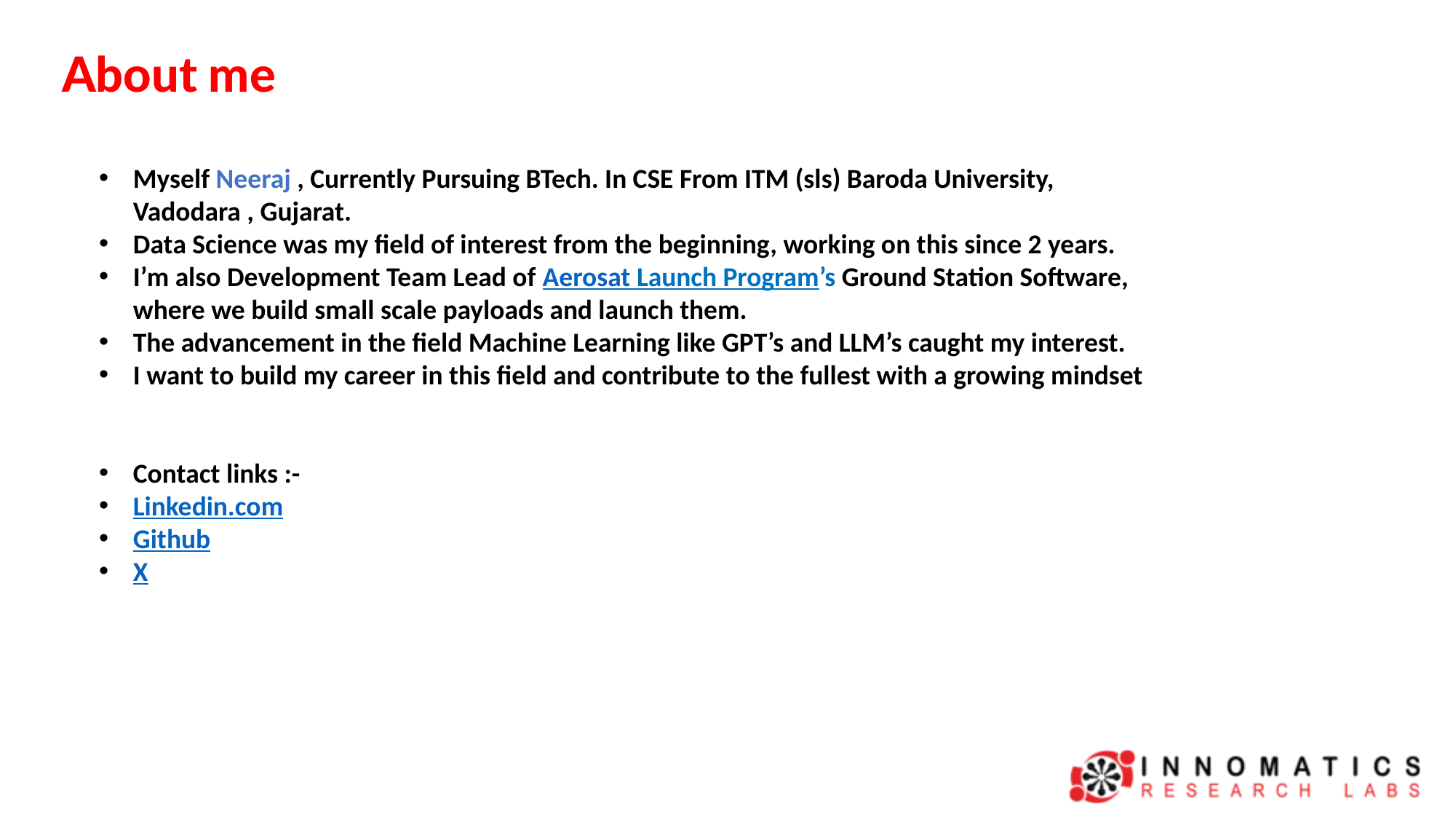

About me
Myself Neeraj , Currently Pursuing BTech. In CSE From ITM (sls) Baroda University, Vadodara , Gujarat.
Data Science was my field of interest from the beginning, working on this since 2 years.
I’m also Development Team Lead of Aerosat Launch Program’s Ground Station Software, where we build small scale payloads and launch them.
The advancement in the field Machine Learning like GPT’s and LLM’s caught my interest.
I want to build my career in this field and contribute to the fullest with a growing mindset

Contact links :-
Linkedin.com
Github
X